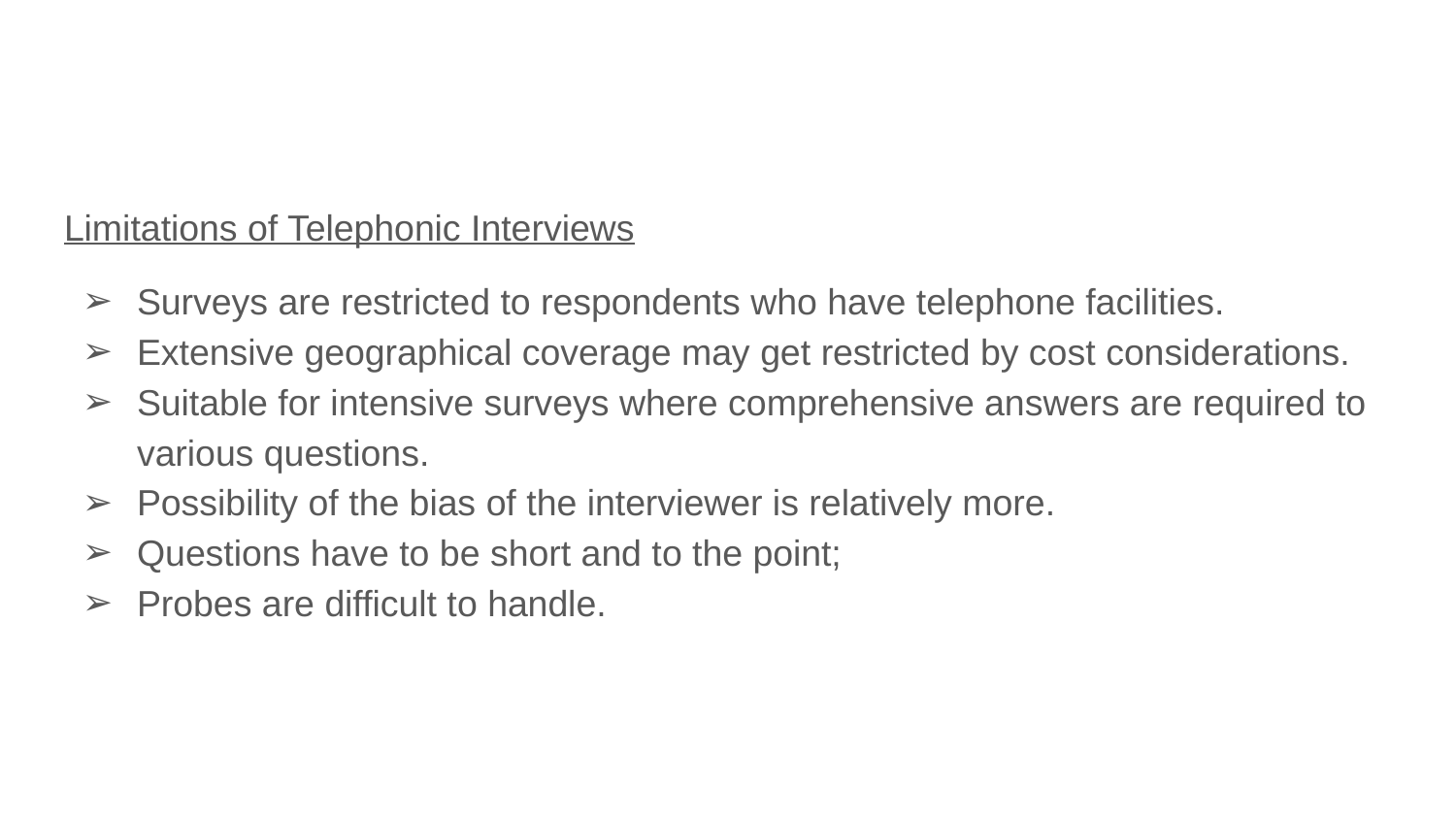

Limitations of Telephonic Interviews
Surveys are restricted to respondents who have telephone facilities.
Extensive geographical coverage may get restricted by cost considerations.
Suitable for intensive surveys where comprehensive answers are required to various questions.
Possibility of the bias of the interviewer is relatively more.
Questions have to be short and to the point;
Probes are difficult to handle.